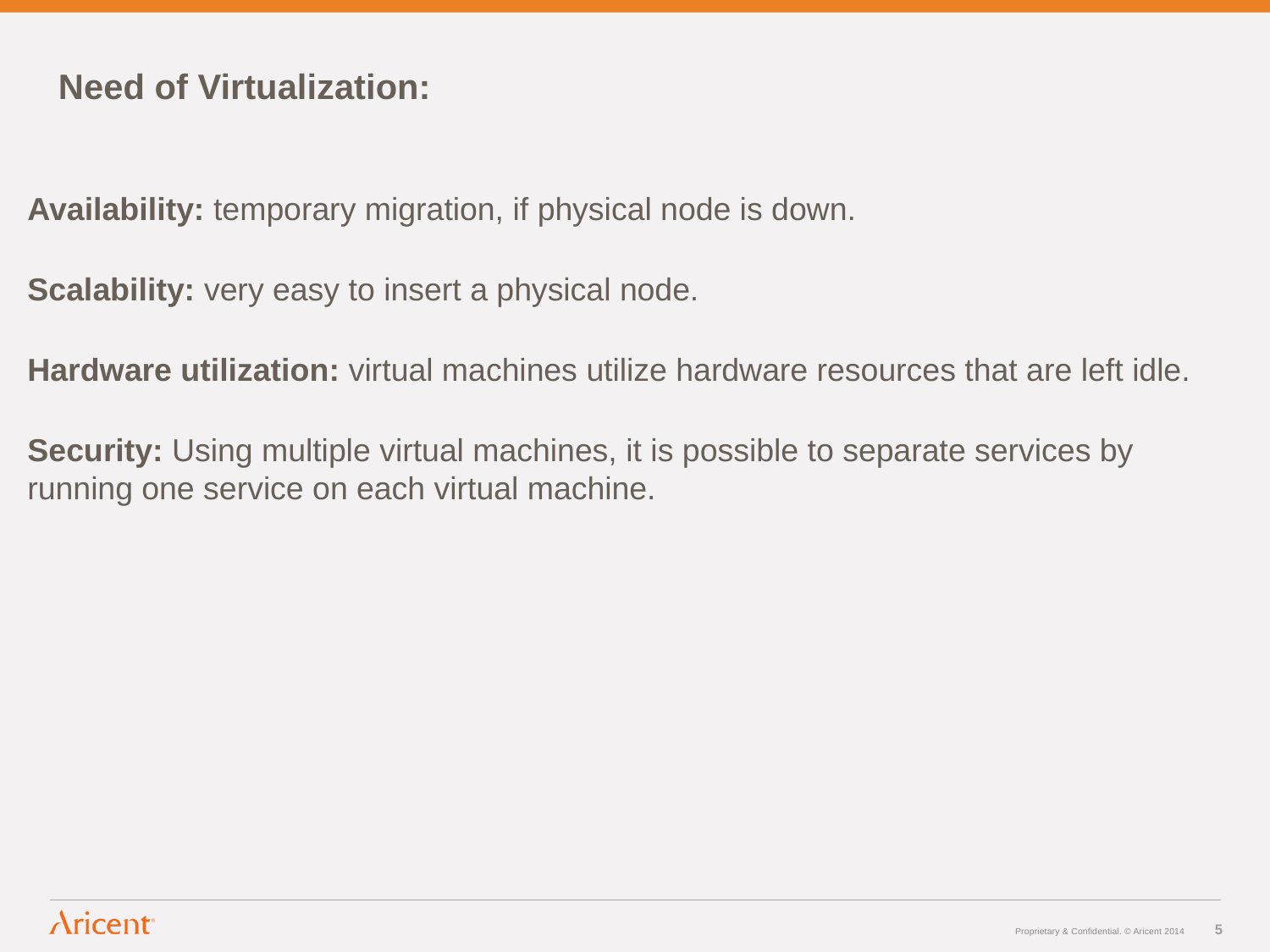

Need of Virtualization:
Availability: temporary migration, if physical node is down.
Scalability: very easy to insert a physical node.
Hardware utilization: virtual machines utilize hardware resources that are left idle.
Security: Using multiple virtual machines, it is possible to separate services by running one service on each virtual machine.

5